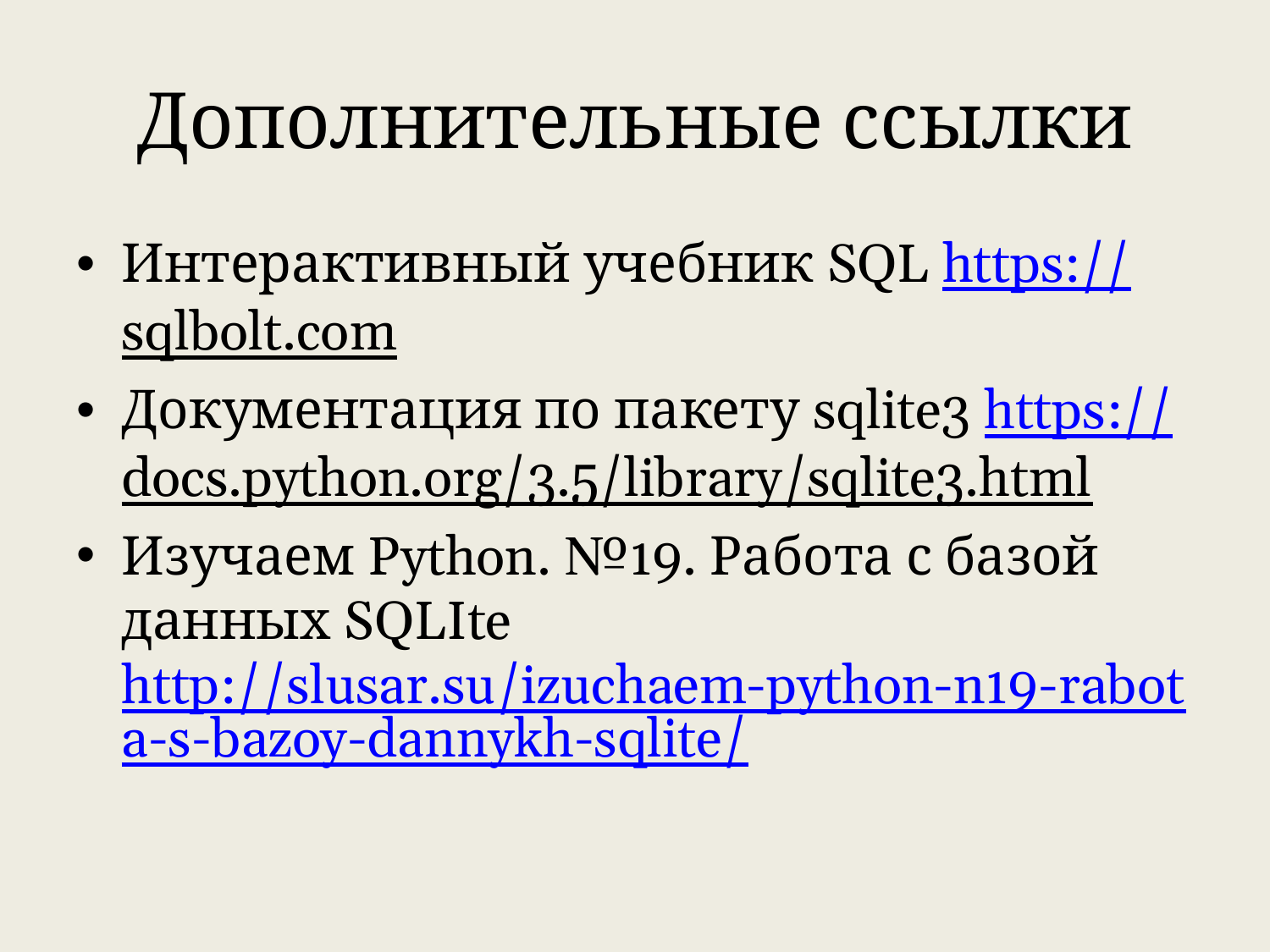

# Дополнительные ссылки
Интерактивный учебник SQL https://sqlbolt.com
Документация по пакету sqlite3 https://docs.python.org/3.5/library/sqlite3.html
Изучаем Python. №19. Работа с базой данных SQLIte http://slusar.su/izuchaem-python-n19-rabota-s-bazoy-dannykh-sqlite/